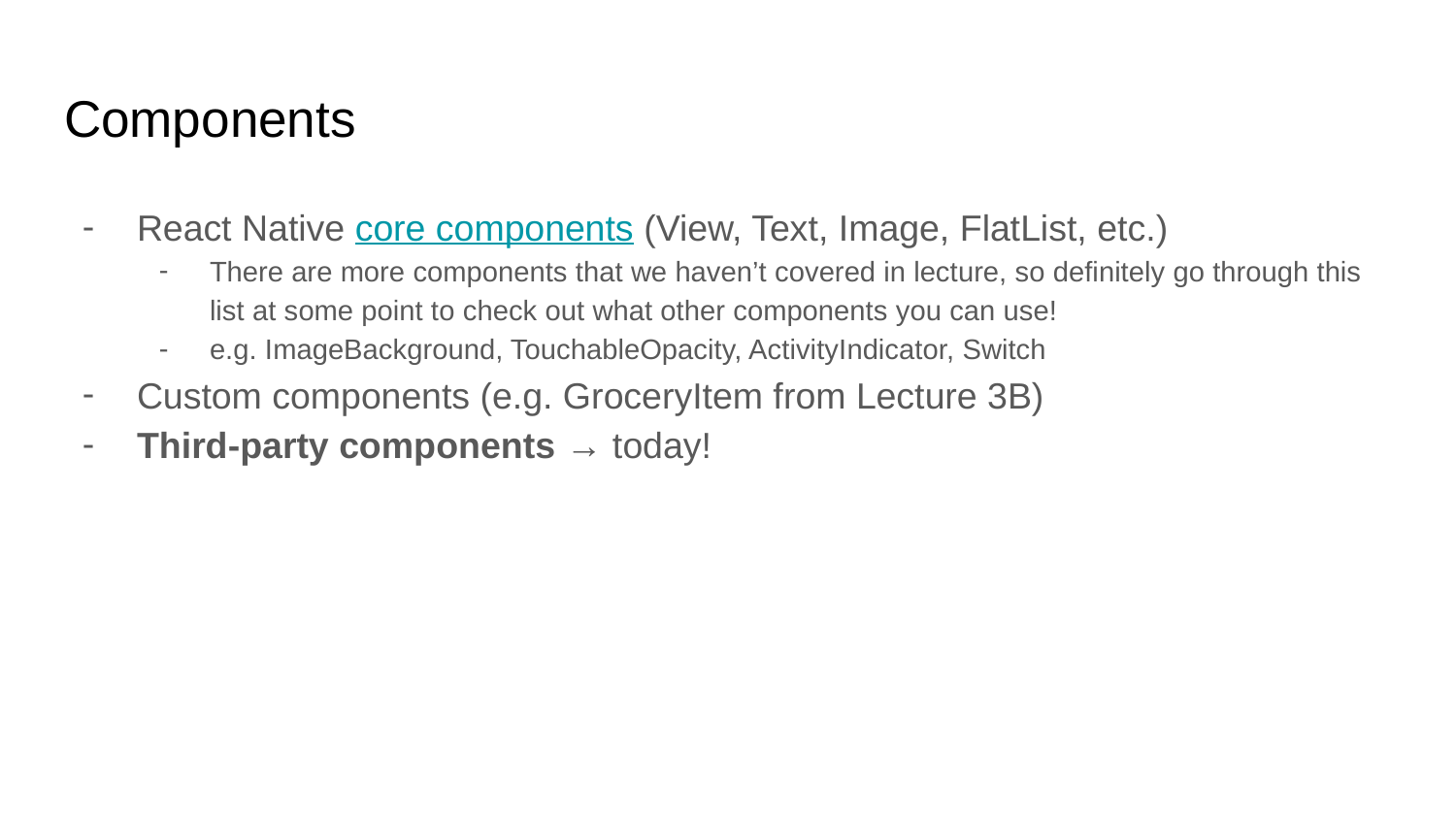

# Components
React Native core components (View, Text, Image, FlatList, etc.)
There are more components that we haven’t covered in lecture, so definitely go through this list at some point to check out what other components you can use!
e.g. ImageBackground, TouchableOpacity, ActivityIndicator, Switch
Custom components (e.g. GroceryItem from Lecture 3B)
Third-party components → today!